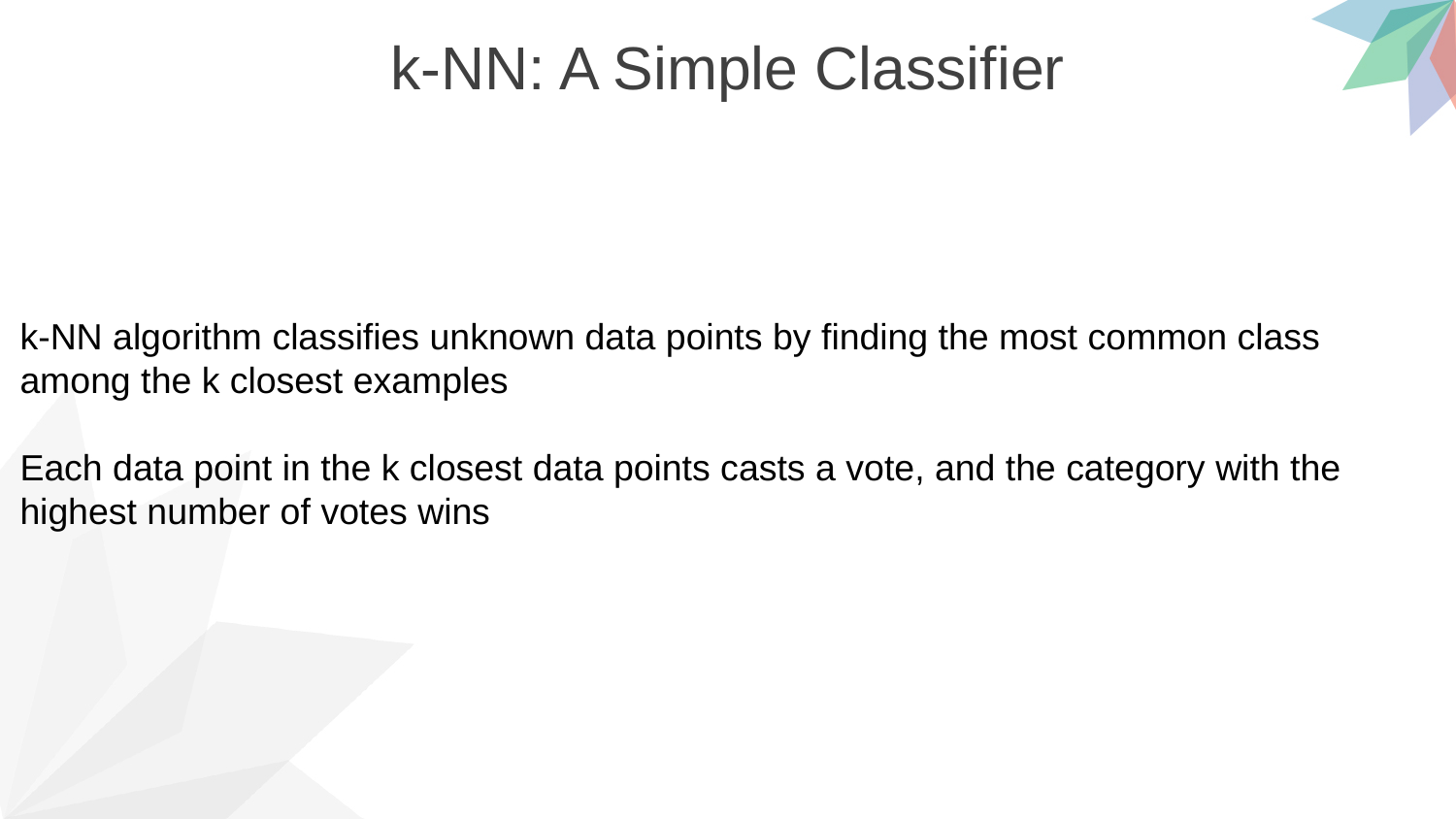

k-NN: A Simple Classifier
k-NN algorithm classifies unknown data points by finding the most common class among the k closest examples

Each data point in the k closest data points casts a vote, and the category with the highest number of votes wins